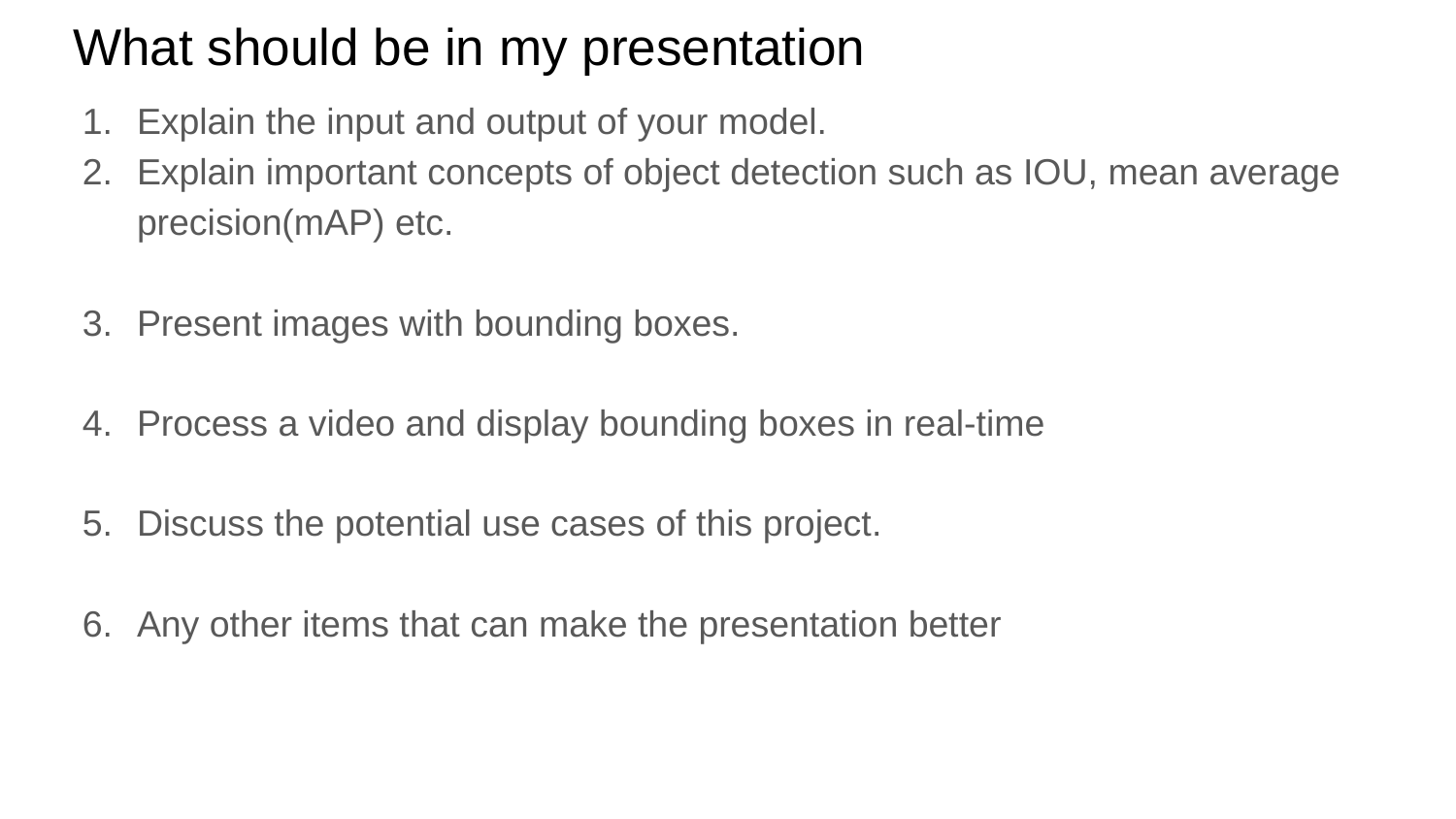

# What should be in my presentation
Explain the input and output of your model.
Explain important concepts of object detection such as IOU, mean average precision(mAP) etc.
Present images with bounding boxes.
Process a video and display bounding boxes in real-time
Discuss the potential use cases of this project.
Any other items that can make the presentation better